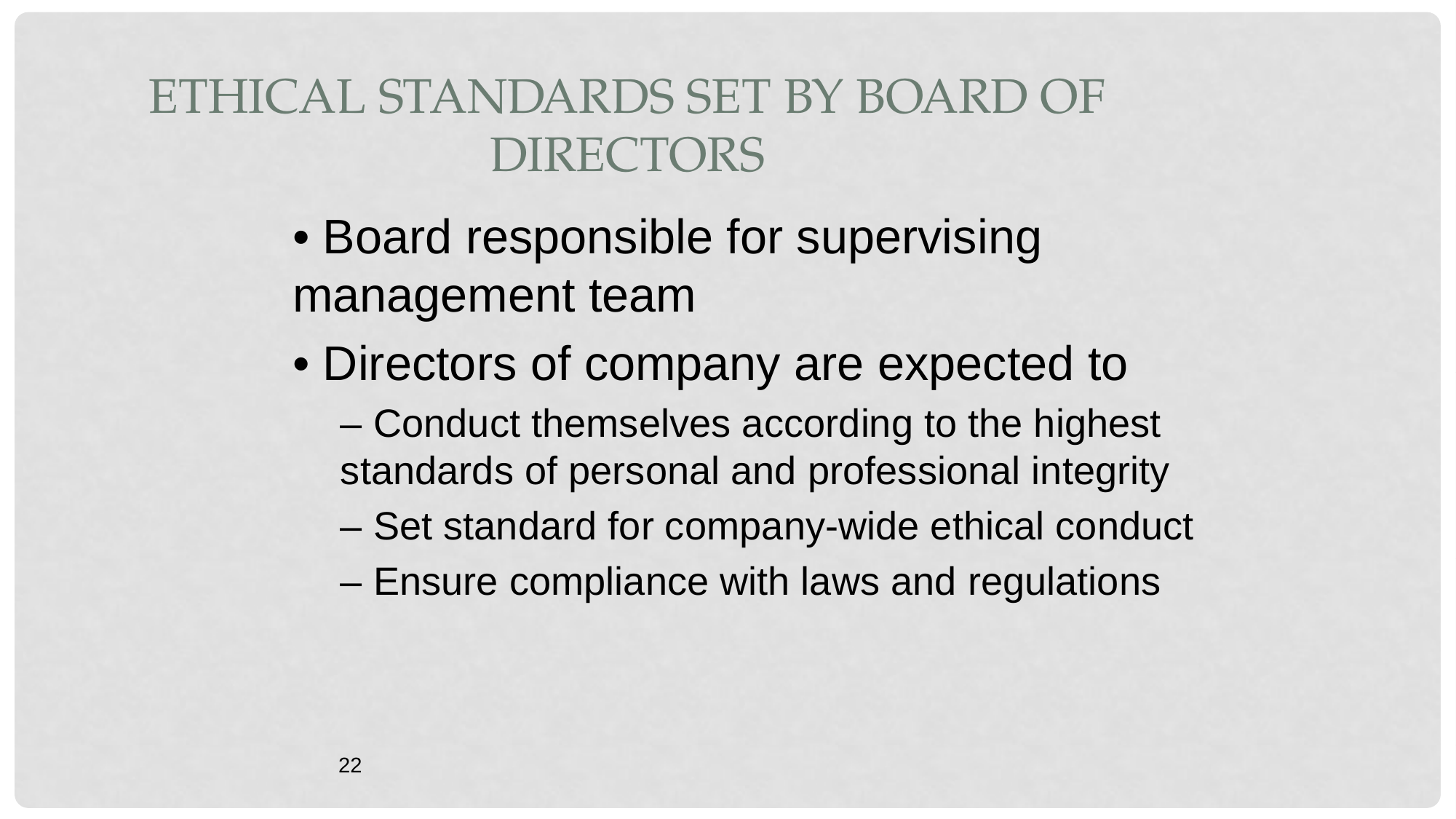

Ethical Standards Set by Board of Directors

• Board responsible for supervising management team
• Directors of company are expected to
– Conduct themselves according to the highest standards of personal and professional integrity
– Set standard for company-wide ethical conduct
– Ensure compliance with laws and regulations
22